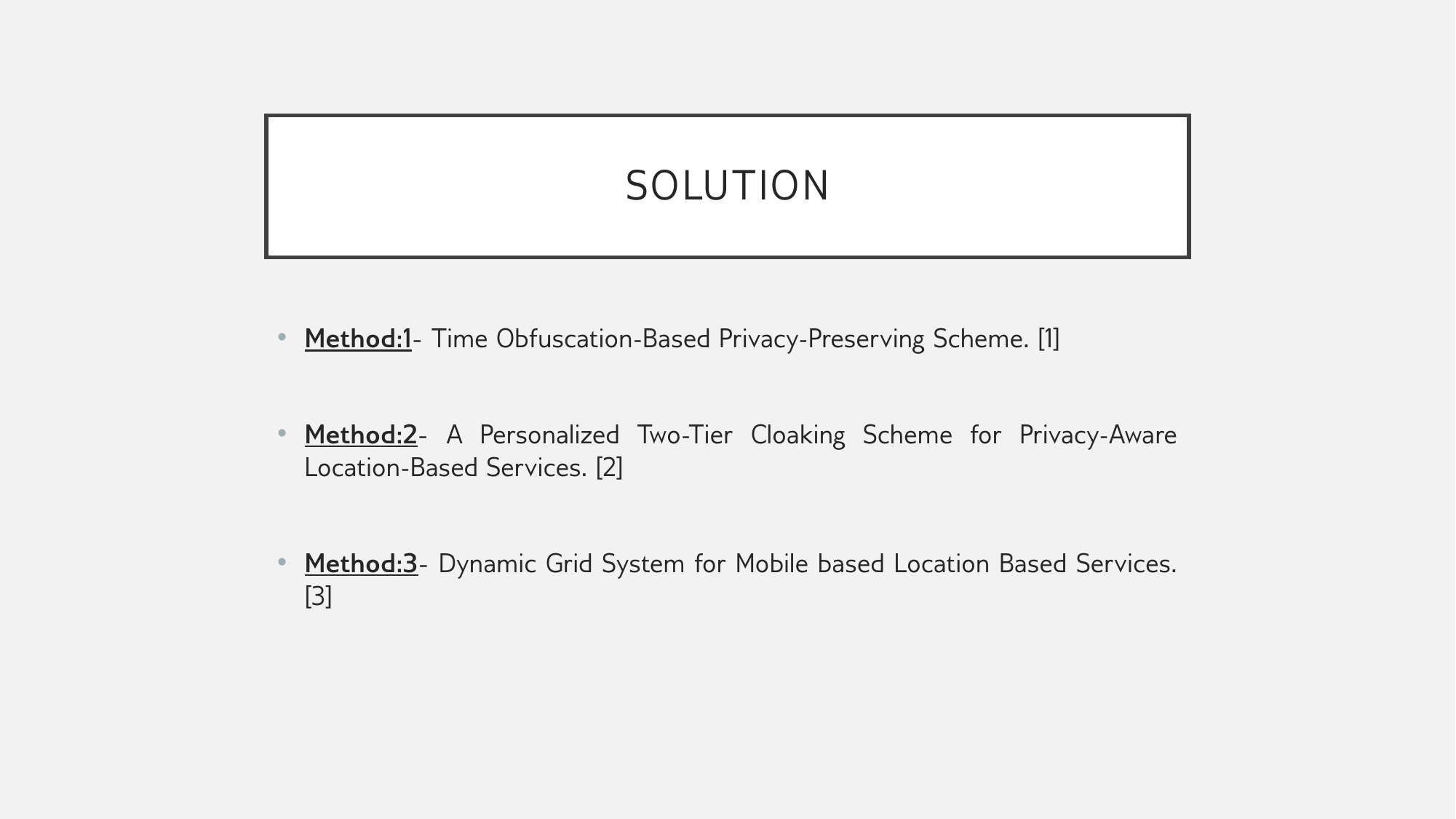

# solution
Method:1- Time Obfuscation-Based Privacy-Preserving Scheme. [1]

Method:2- A Personalized Two-Tier Cloaking Scheme for Privacy-Aware Location-Based Services. [2]

Method:3- Dynamic Grid System for Mobile based Location Based Services. [3]